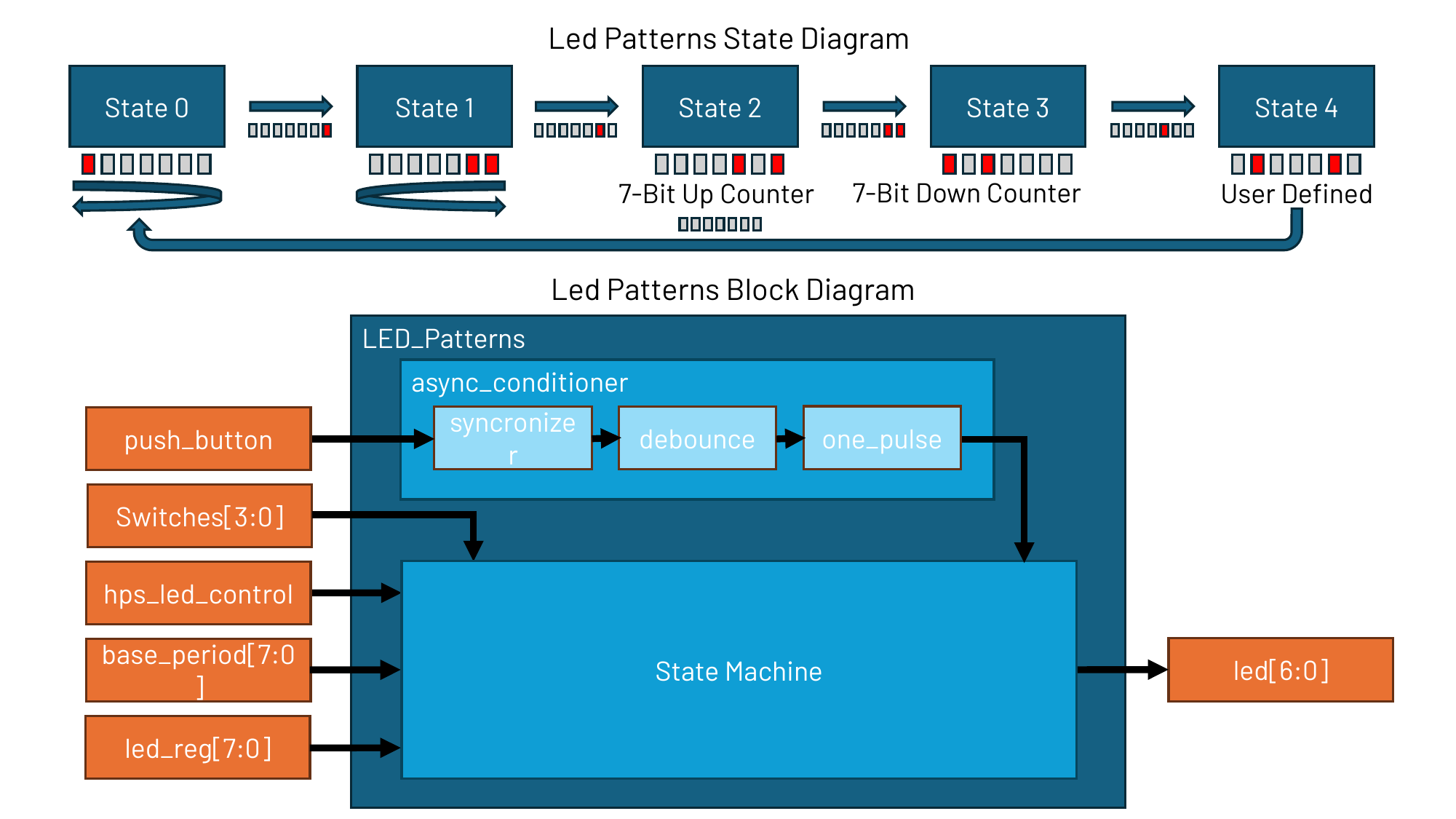

Led Patterns State Diagram
State 3
State 4
State 0
State 1
State 2

7-Bit Down Counter
7-Bit Up Counter
User Defined

Led Patterns Block Diagram
LED_Patterns
async_conditioner
one_pulse
debounce
syncronizer
push_button
Switches[3:0]
State Machine
hps_led_control
led[6:0]
base_period[7:0]
led_reg[7:0]